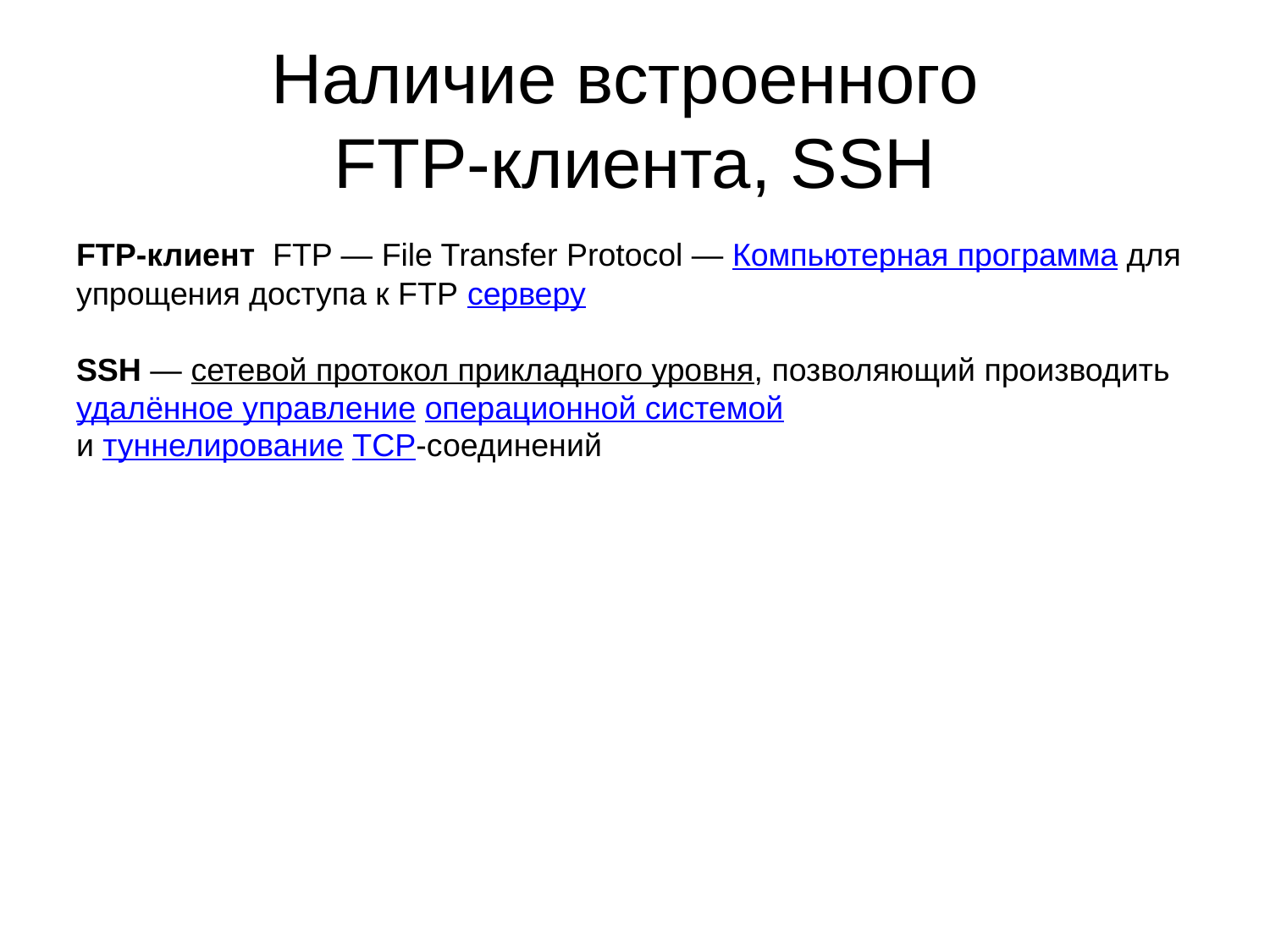

# Наличие встроенного FTP-клиента, SSH
FTP-клиент  FTP — File Transfer Protocol — Компьютерная программа для упрощения доступа к FTP серверу

SSH — сетевой протокол прикладного уровня, позволяющий производить удалённое управление операционной системой
и туннелирование TCP-соединений